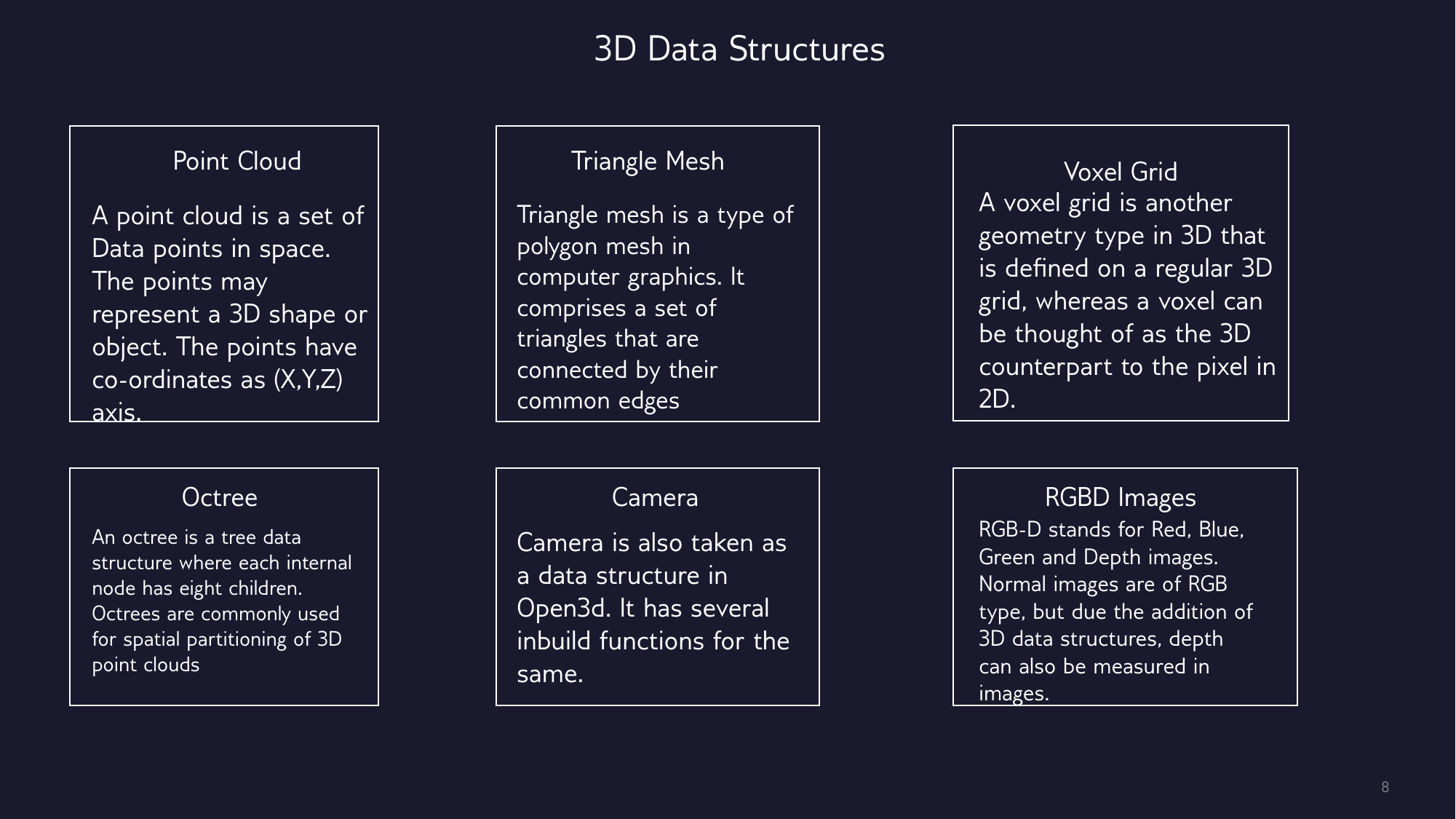

3D Data Structures

Point Cloud
Triangle Mesh
Voxel Grid
A voxel grid is another geometry type in 3D that is defined on a regular 3D grid, whereas a voxel can be thought of as the 3D counterpart to the pixel in 2D.
A point cloud is a set of Data points in space. The points may represent a 3D shape or object. The points have co-ordinates as (X,Y,Z) axis.
Triangle mesh is a type of polygon mesh in computer graphics. It comprises a set of triangles that are connected by their common edges

Octree
Camera
RGBD Images
RGB-D stands for Red, Blue, Green and Depth images. Normal images are of RGB type, but due the addition of 3D data structures, depth can also be measured in images.
An octree is a tree data structure where each internal node has eight children. Octrees are commonly used for spatial partitioning of 3D point clouds
Camera is also taken as a data structure in Open3d. It has several inbuild functions for the same.
8